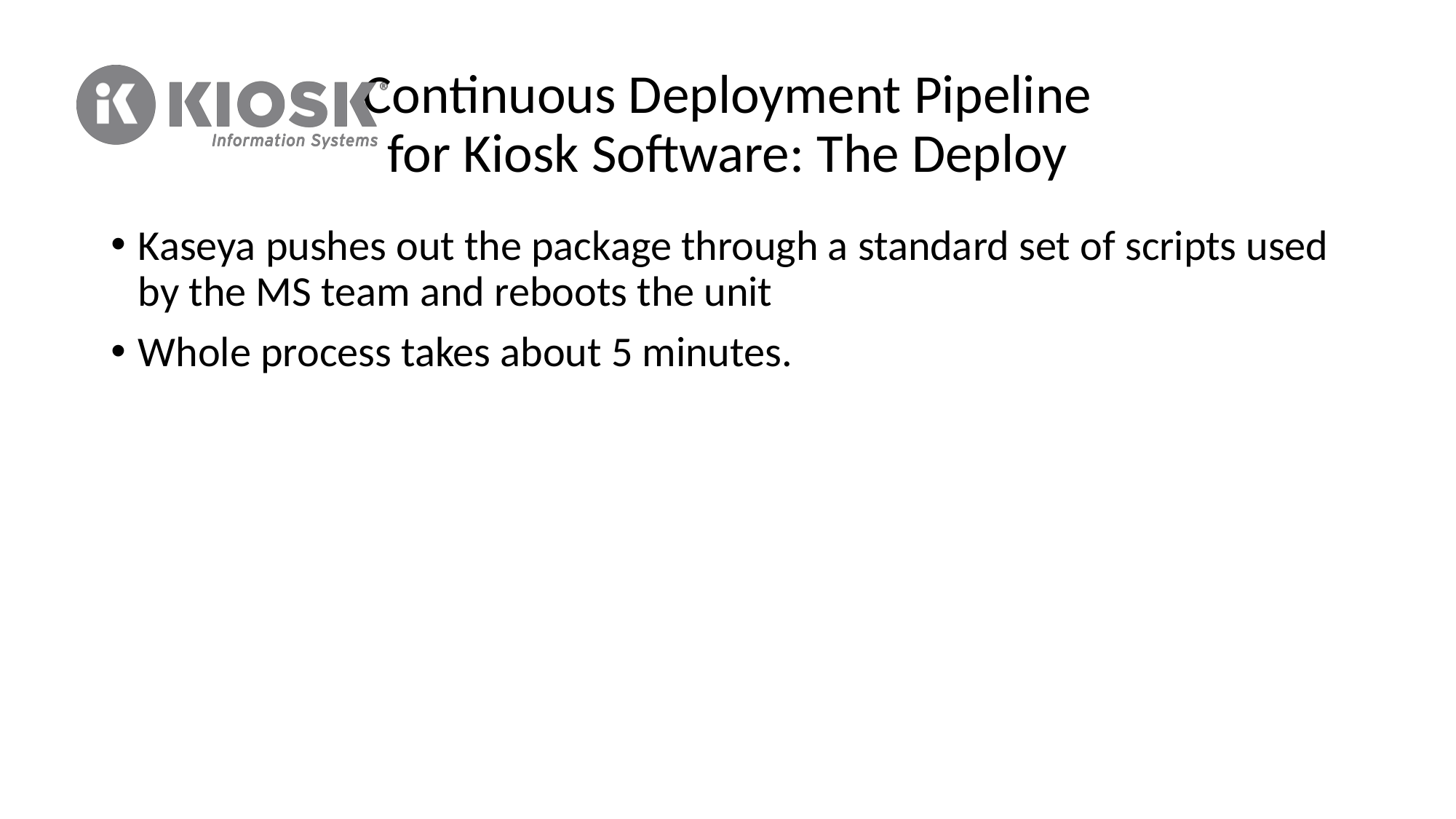

# Continuous Deployment Pipeline for Kiosk Software: The Deploy

Kaseya pushes out the package through a standard set of scripts used by the MS team and reboots the unit
Whole process takes about 5 minutes.